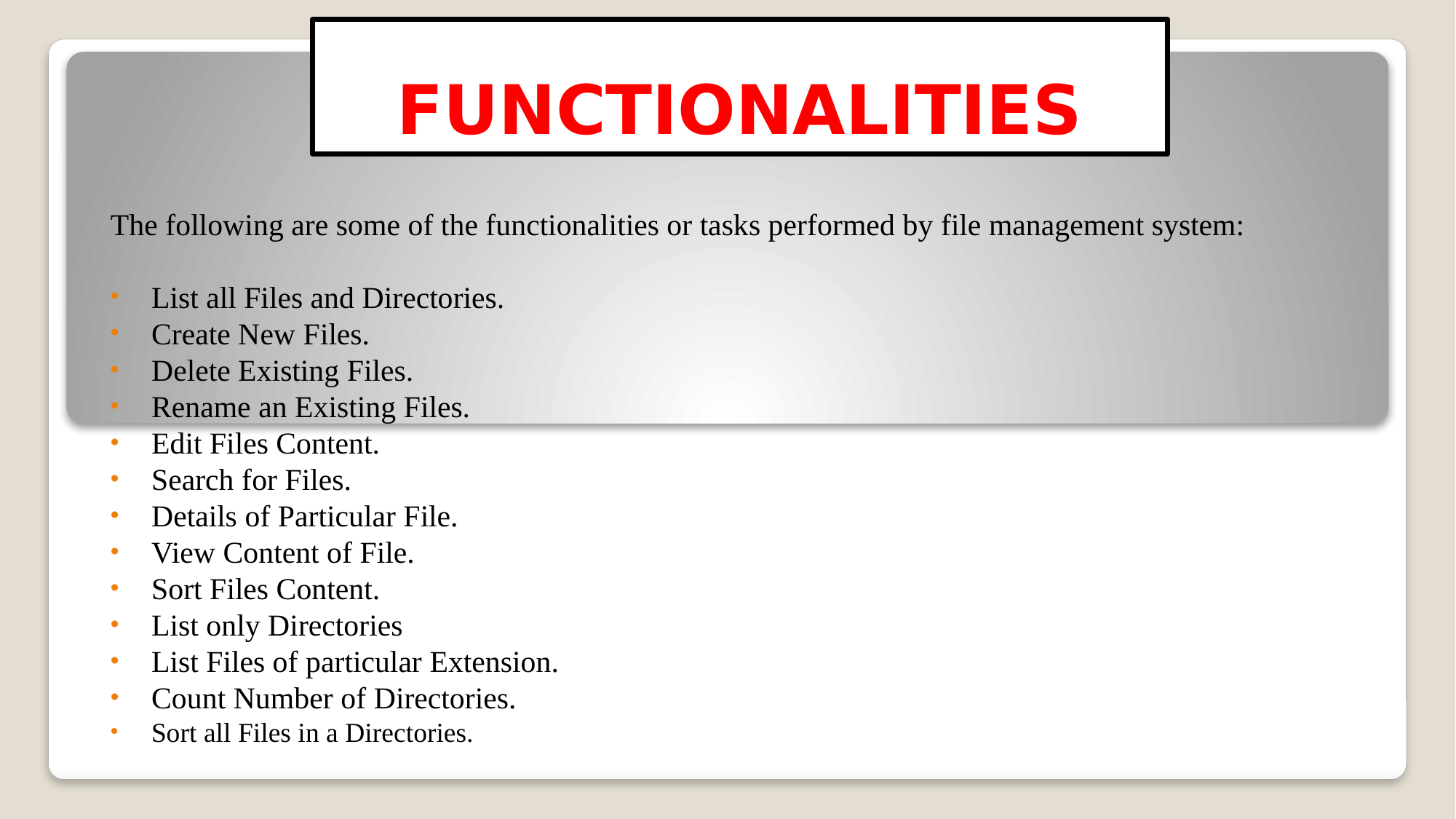

# FUNCTIONALITIES

The following are some of the functionalities or tasks performed by file management system:

List all Files and Directories.
Create New Files.
Delete Existing Files.
Rename an Existing Files.
Edit Files Content.
Search for Files.
Details of Particular File.
View Content of File.
Sort Files Content.
List only Directories
List Files of particular Extension.
Count Number of Directories.
Sort all Files in a Directories.